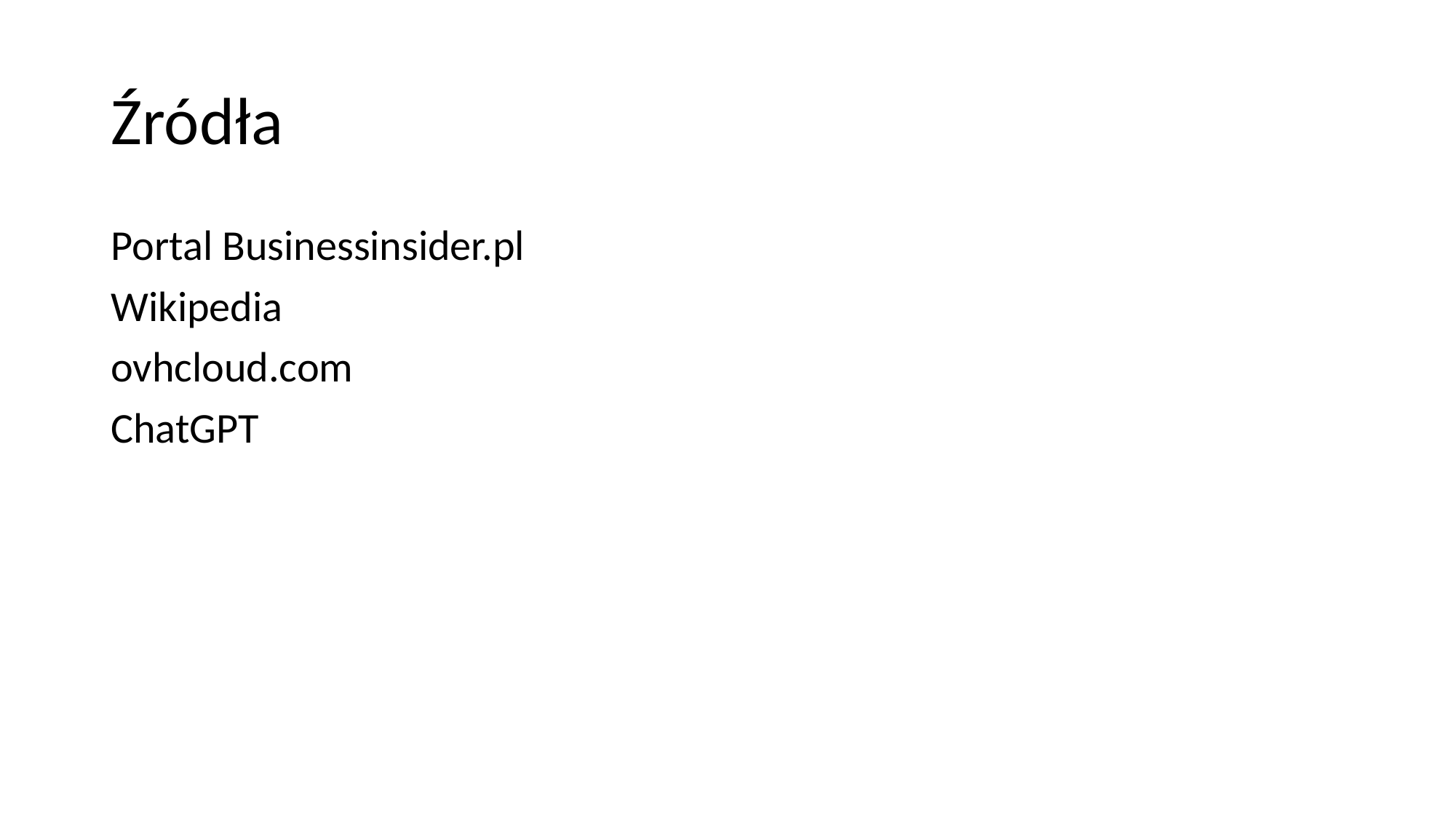

# Źródła
Portal Businessinsider.pl
Wikipedia
ovhcloud.com
ChatGPT